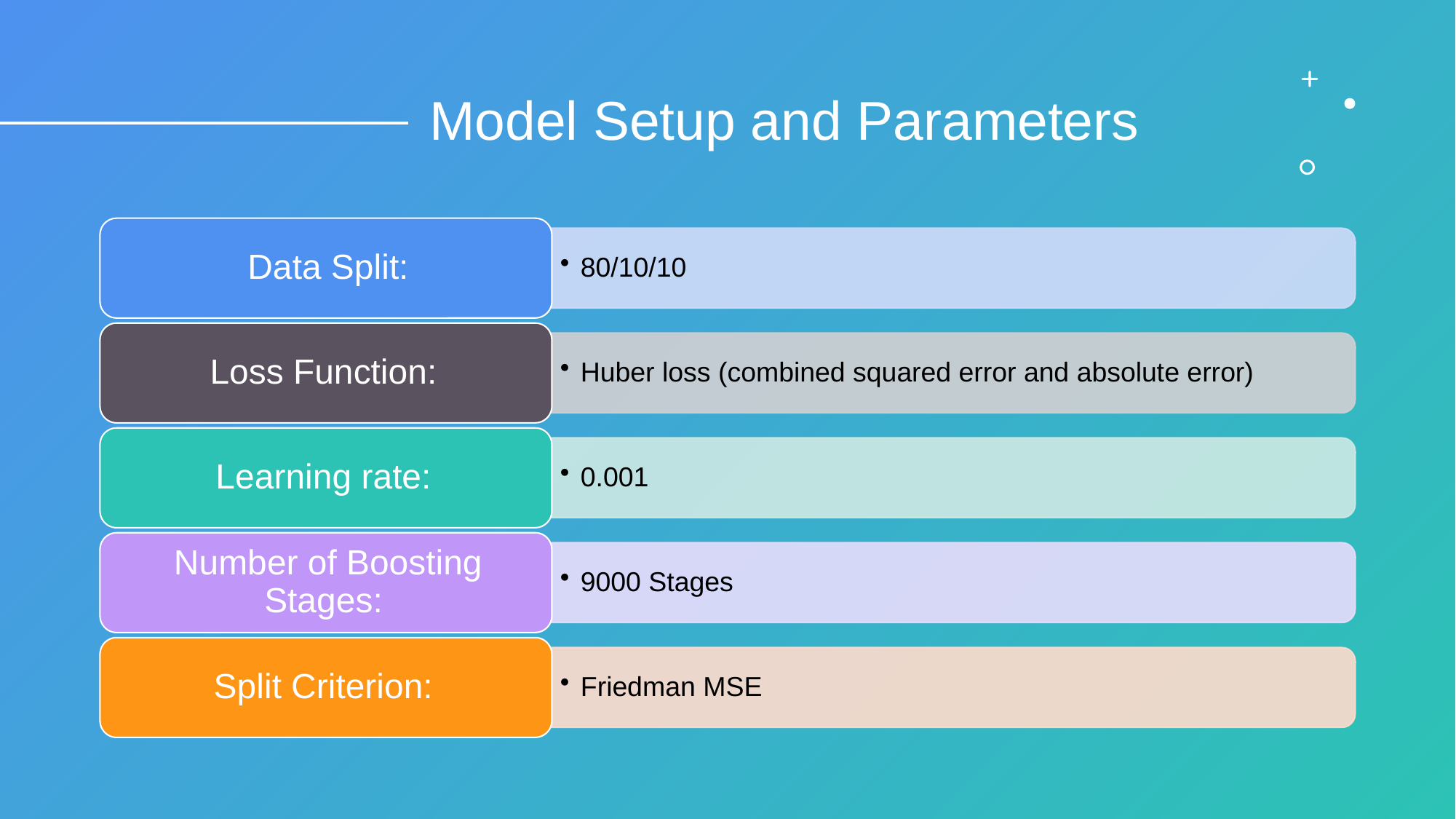

# Model Setup and Parameters

80/10/10
Data Split:
Huber loss (combined squared error and absolute error)
Loss Function:
0.001
Learning rate:
9000 Stages
Number of Boosting Stages:
Friedman MSE
Split Criterion: